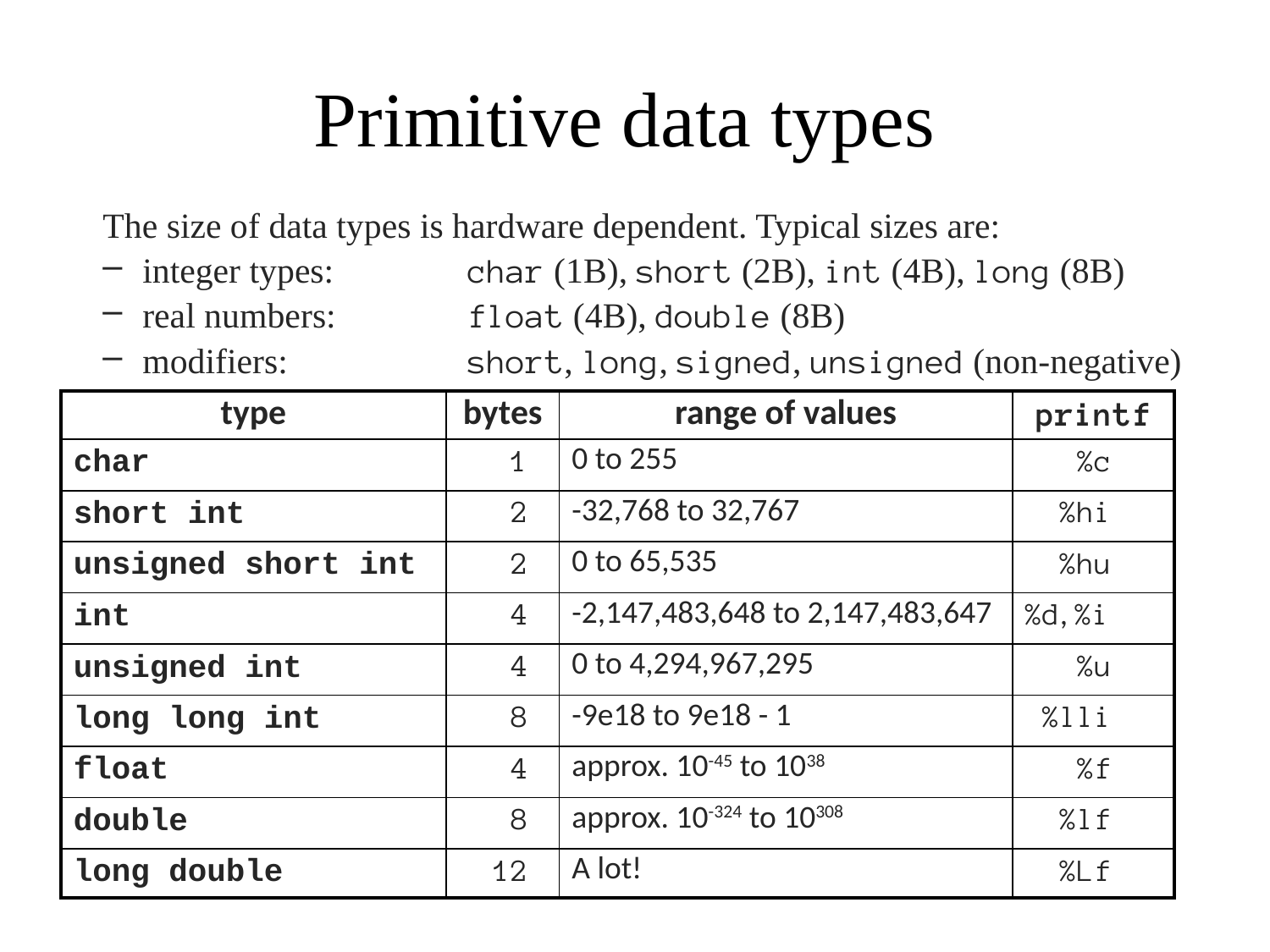

# Primitive data types
The size of data types is hardware dependent. Typical sizes are:
integer types:	char (1B), short (2B), int (4B), long (8B)
real numbers:	float (4B), double (8B)
modifiers:	short, long, signed, unsigned (non-negative)
| type | bytes | range of values | printf |
| --- | --- | --- | --- |
| char | 1 | 0 to 255 | %c |
| short int | 2 | -32,768 to 32,767 | %hi |
| unsigned short int | 2 | 0 to 65,535 | %hu |
| int | 4 | -2,147,483,648 to 2,147,483,647 | %d, %i |
| unsigned int | 4 | 0 to 4,294,967,295 | %u |
| long long int | 8 | -9e18 to 9e18 - 1 | %lli |
| float | 4 | approx. 10-45 to 1038 | %f |
| double | 8 | approx. 10-324 to 10308 | %lf |
| long double | 12 | A lot! | %Lf |